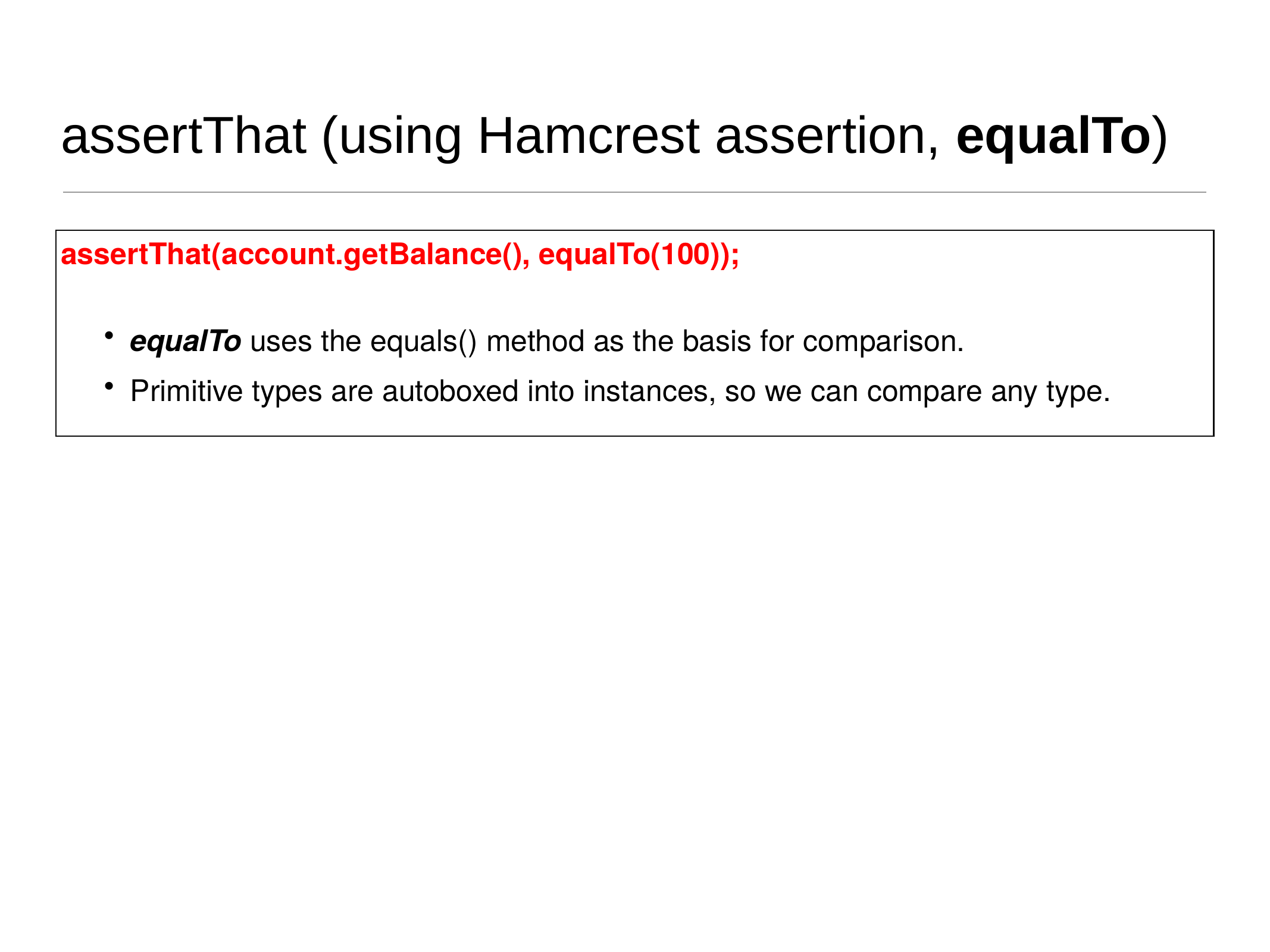

# assertThat (using Hamcrest assertion, equalTo)
assertThat(account.getBalance(), equalTo(100));
equalTo uses the equals() method as the basis for comparison.
Primitive types are autoboxed into instances, so we can compare any type.